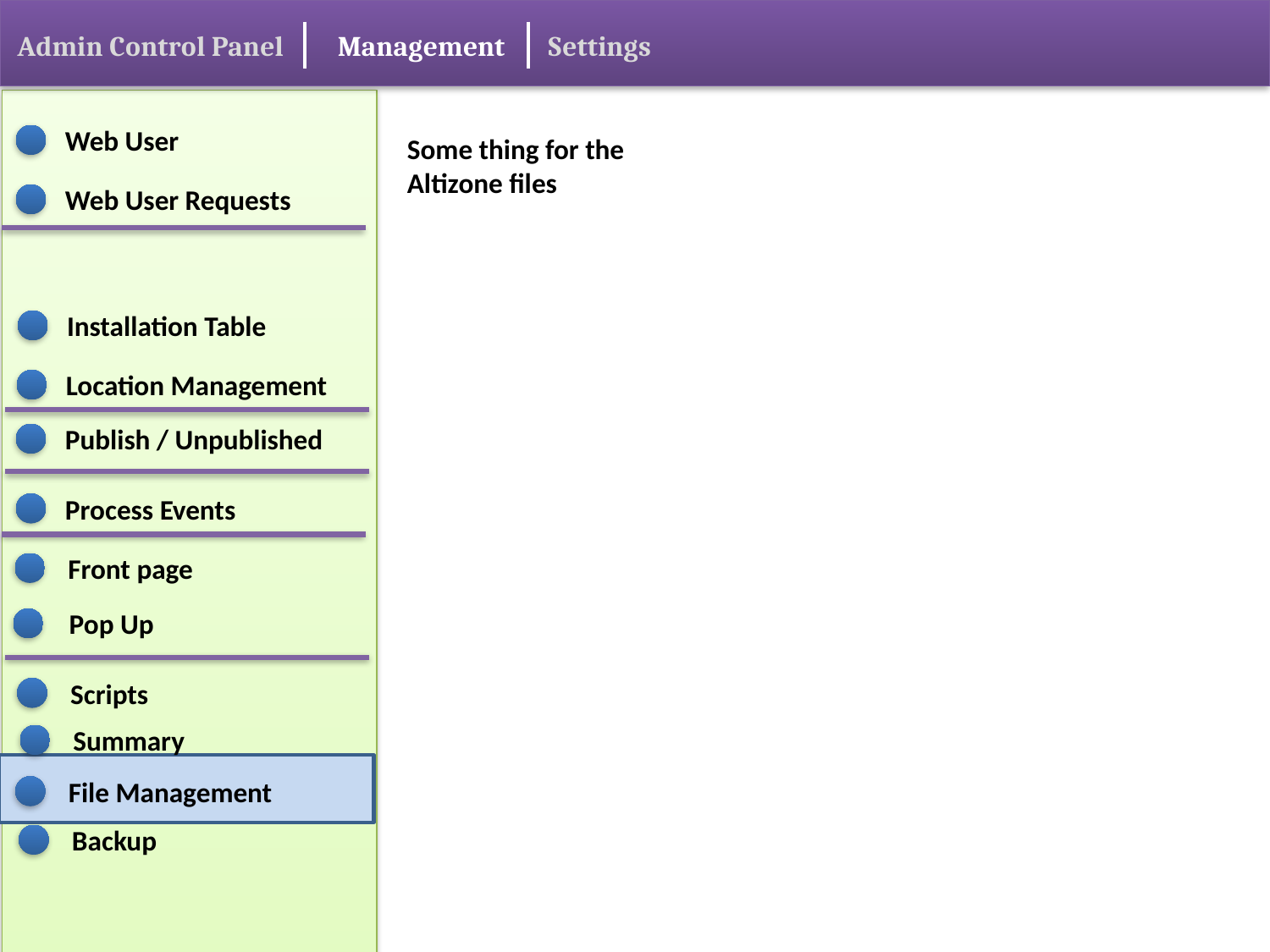

Admin Control Panel
Management
Settings

Web User

Some thing for the Altizone files
Web User Requests

Installation Table

Location Management

Publish / Unpublished

Process Events

Front page

Pop Up

Scripts

Summary

File Management

Backup